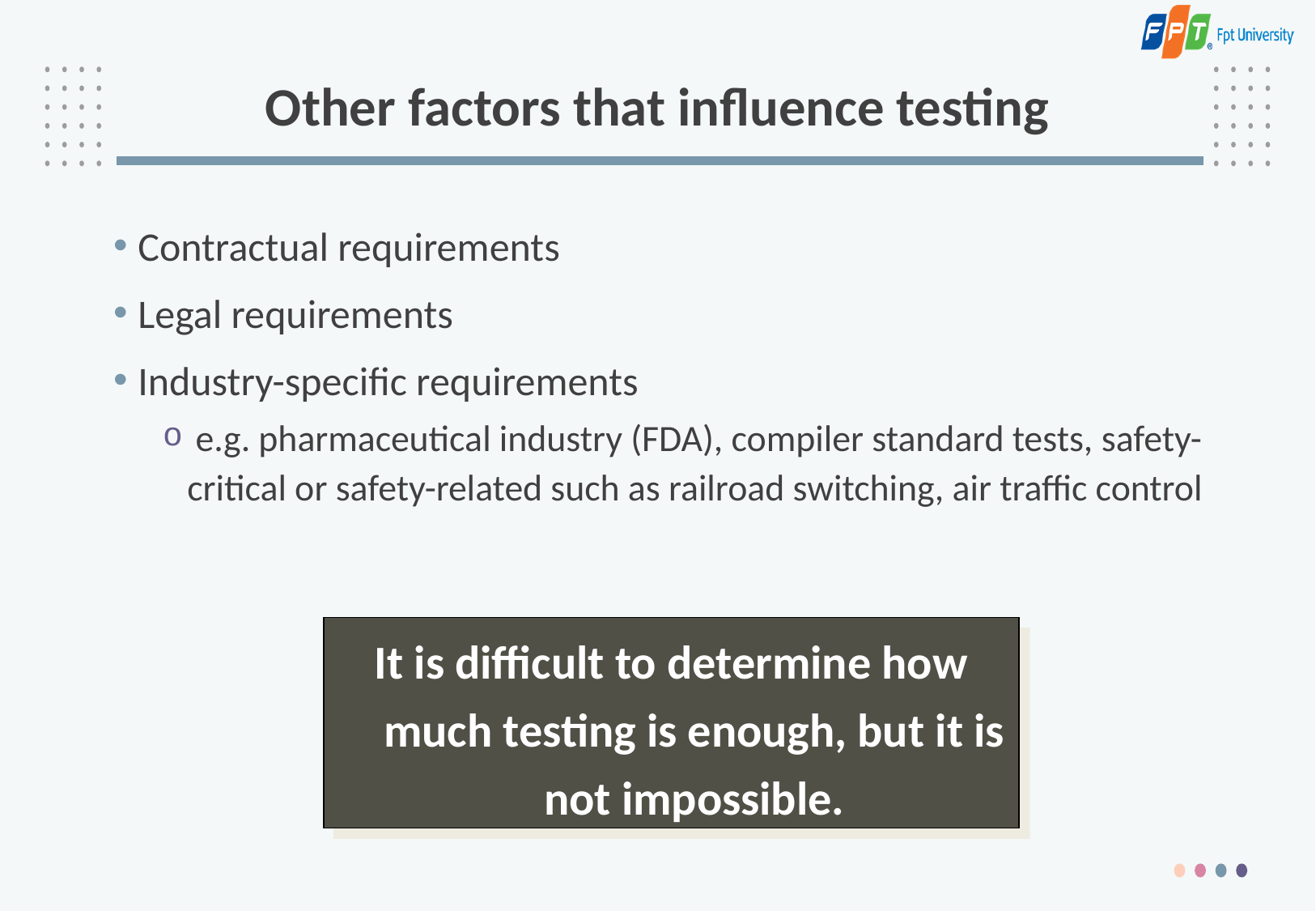

# Other factors that influence testing
Contractual requirements
Legal requirements
Industry-specific requirements
 e.g. pharmaceutical industry (FDA), compiler standard tests, safety-critical or safety-related such as railroad switching, air traffic control
It is difficult to determine how much testing is enough, but it is not impossible.